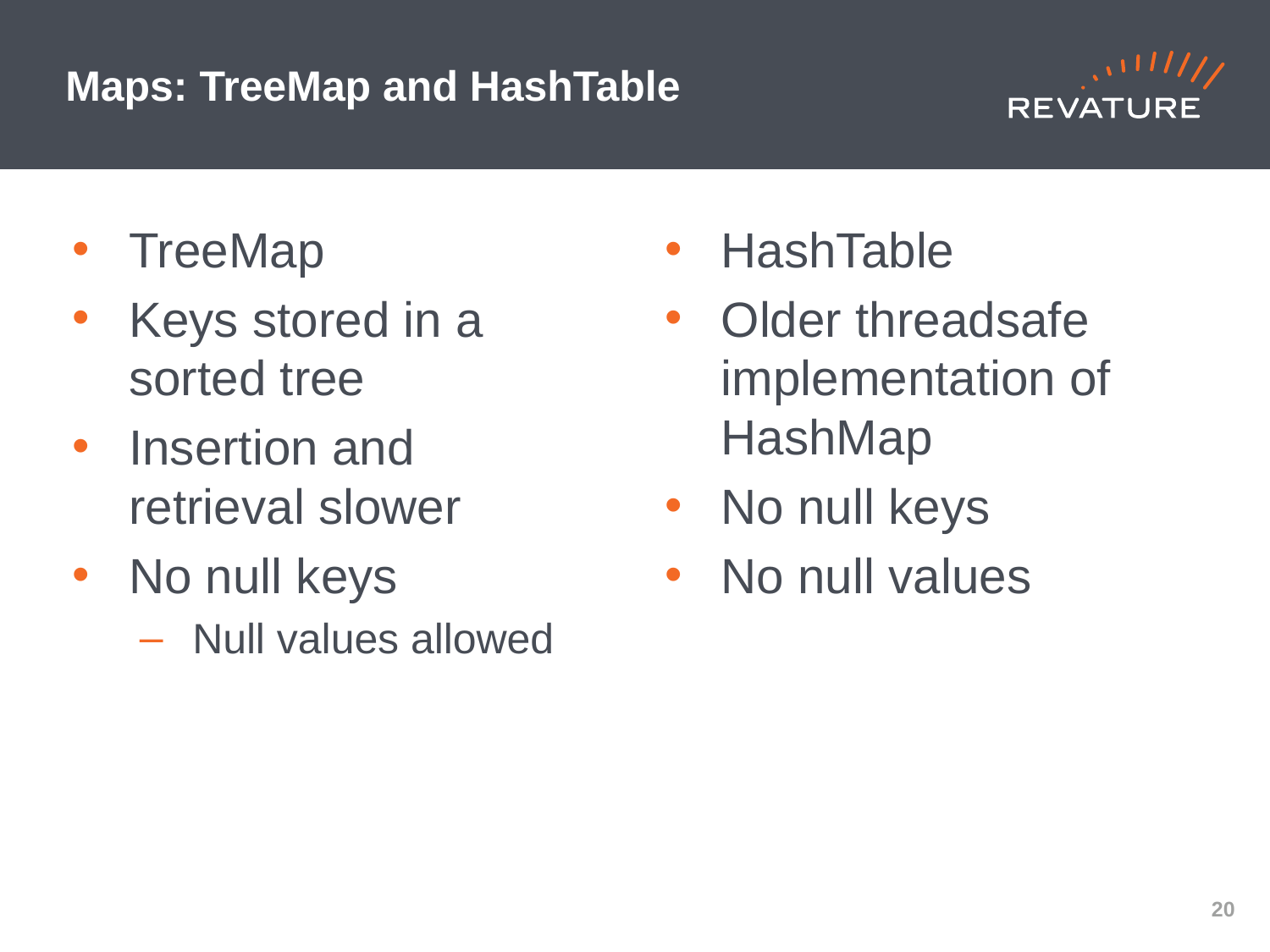

# Maps: TreeMap and HashTable
TreeMap
Keys stored in a sorted tree
Insertion and retrieval slower
No null keys
Null values allowed
HashTable
Older threadsafe implementation of HashMap
No null keys
No null values
20